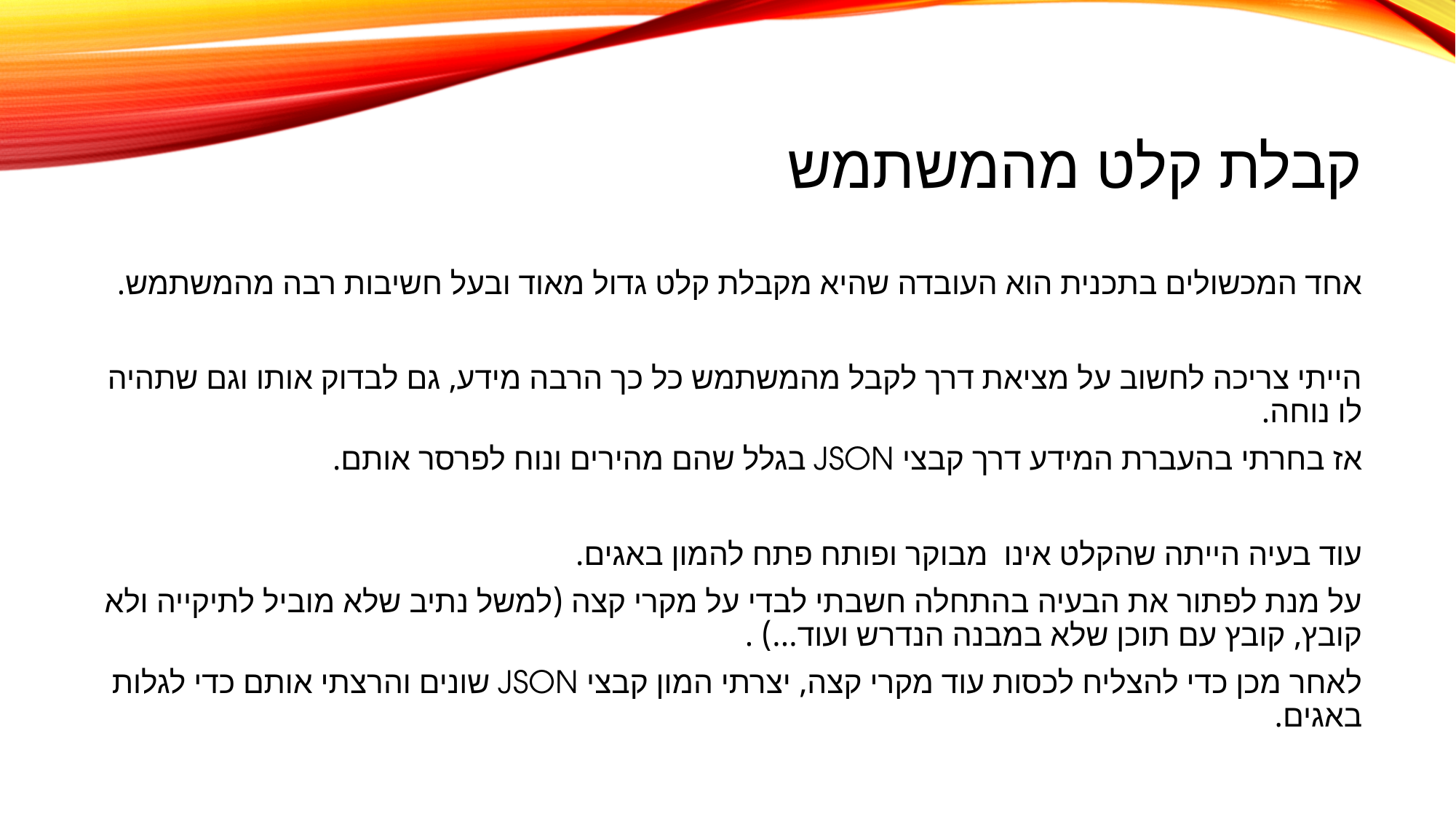

# קבלת קלט מהמשתמש
אחד המכשולים בתכנית הוא העובדה שהיא מקבלת קלט גדול מאוד ובעל חשיבות רבה מהמשתמש.

הייתי צריכה לחשוב על מציאת דרך לקבל מהמשתמש כל כך הרבה מידע, גם לבדוק אותו וגם שתהיה לו נוחה.
אז בחרתי בהעברת המידע דרך קבצי JSON בגלל שהם מהירים ונוח לפרסר אותם.

עוד בעיה הייתה שהקלט אינו  מבוקר ופותח פתח להמון באגים.
על מנת לפתור את הבעיה בהתחלה חשבתי לבדי על מקרי קצה (למשל נתיב שלא מוביל לתיקייה ולא קובץ, קובץ עם תוכן שלא במבנה הנדרש ועוד...) .
לאחר מכן כדי להצליח לכסות עוד מקרי קצה, יצרתי המון קבצי JSON שונים והרצתי אותם כדי לגלות באגים.